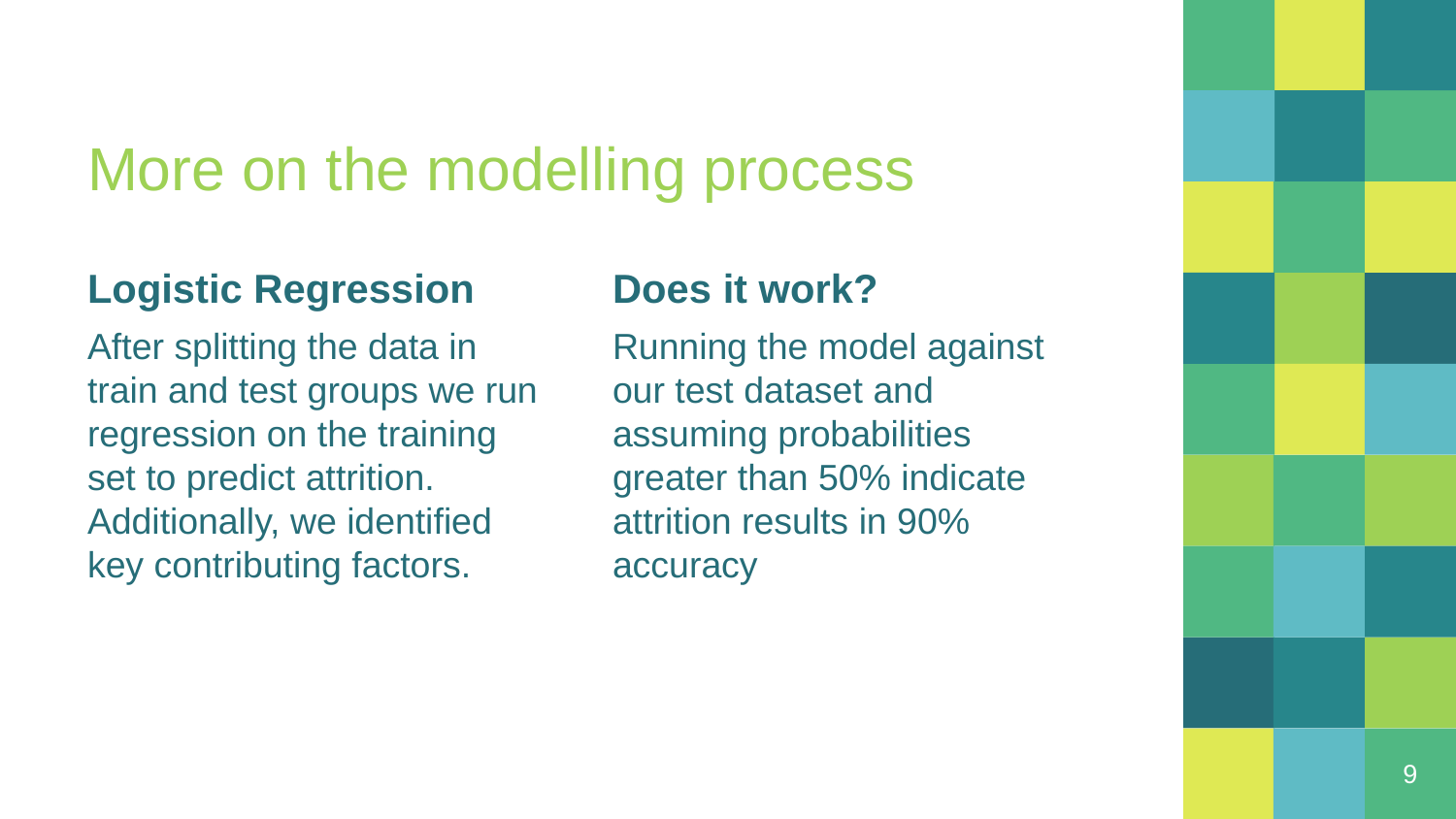

# More on the modelling process
Logistic Regression
After splitting the data in train and test groups we run regression on the training set to predict attrition.  Additionally, we identified key contributing factors.
Does it work?
Running the model against our test dataset and assuming probabilities greater than 50% indicate attrition results in 90% accuracy
9